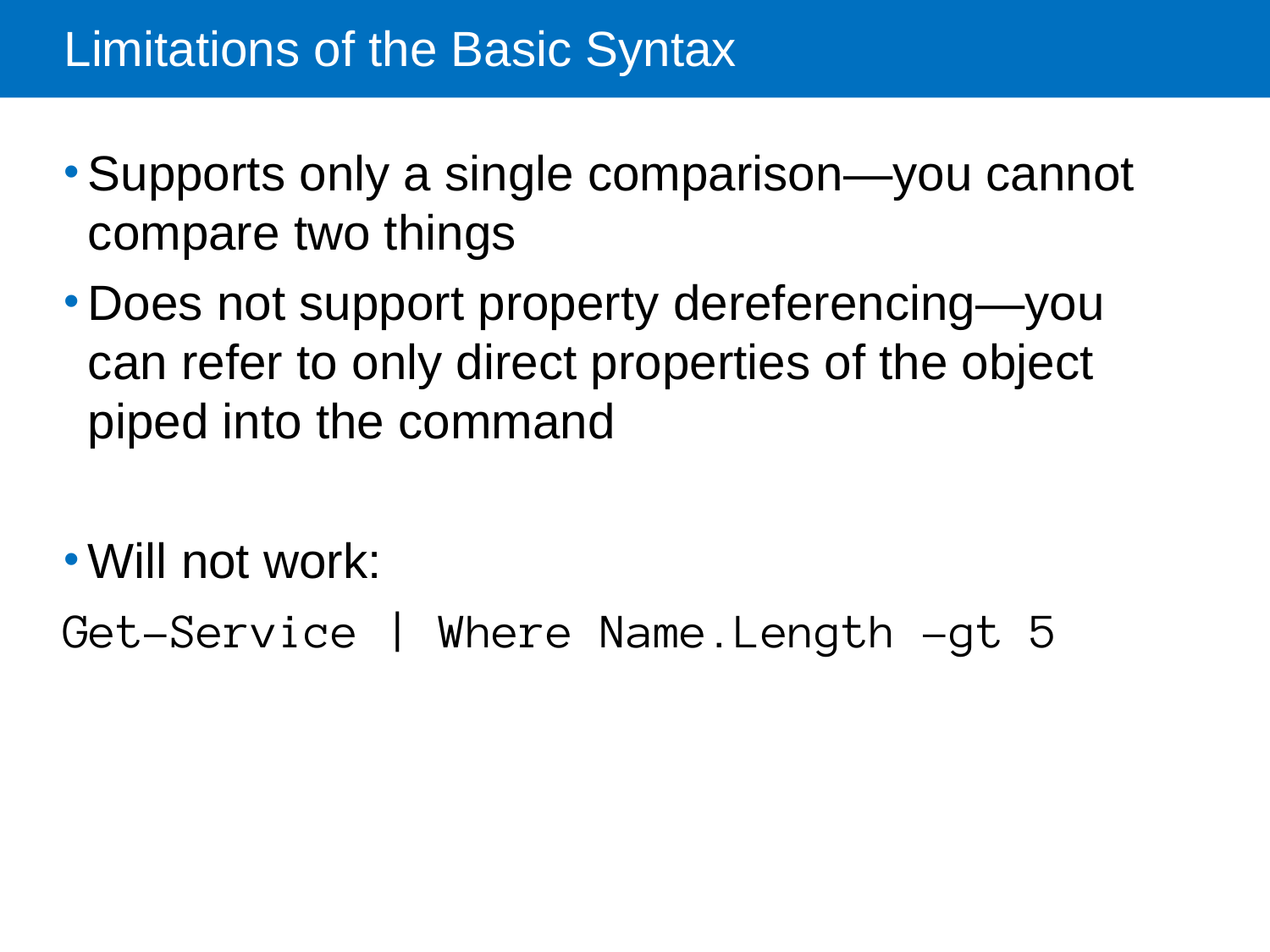

# Limitations of the Basic Syntax
Supports only a single comparison―you cannot compare two things
Does not support property dereferencing―you can refer to only direct properties of the object piped into the command

Will not work:
Get-Service | Where Name.Length –gt 5